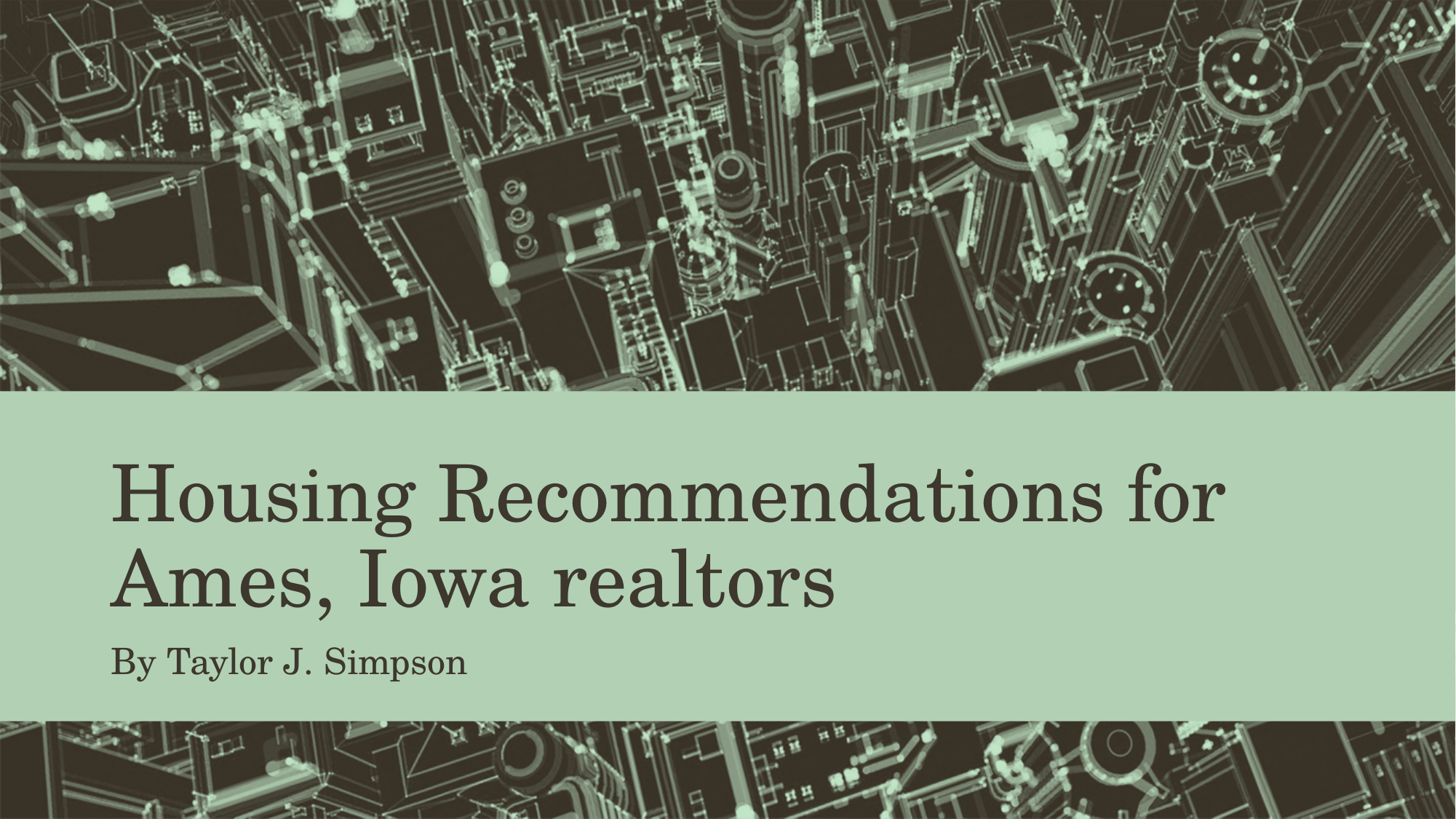

# Housing Recommendations for Ames, Iowa realtors
By Taylor J. Simpson